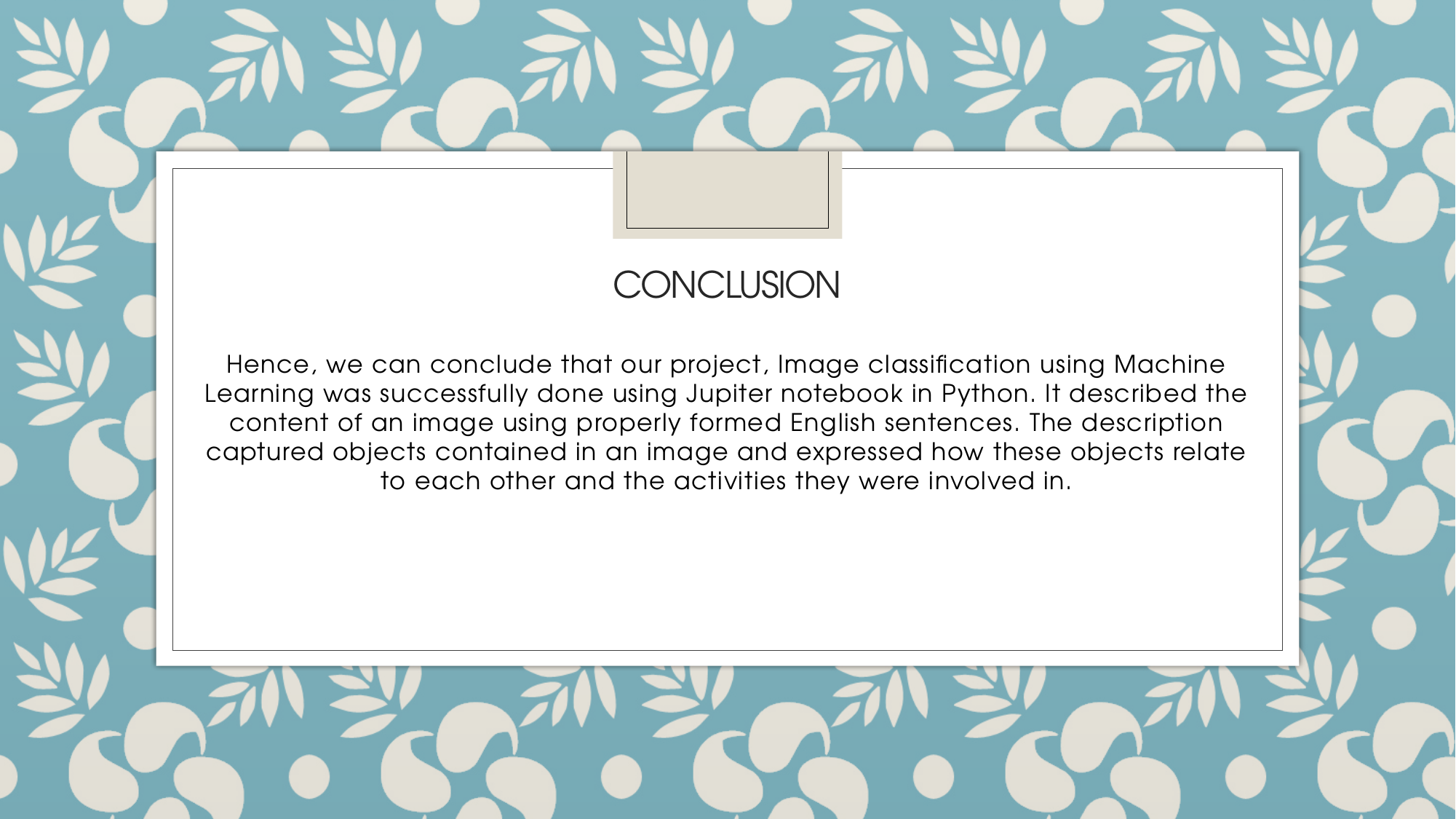

# CONCLUSION
Hence, we can conclude that our project, Image classification using Machine Learning was successfully done using Jupiter notebook in Python. It described the content of an image using properly formed English sentences. The description captured objects contained in an image and expressed how these objects relate to each other and the activities they were involved in.